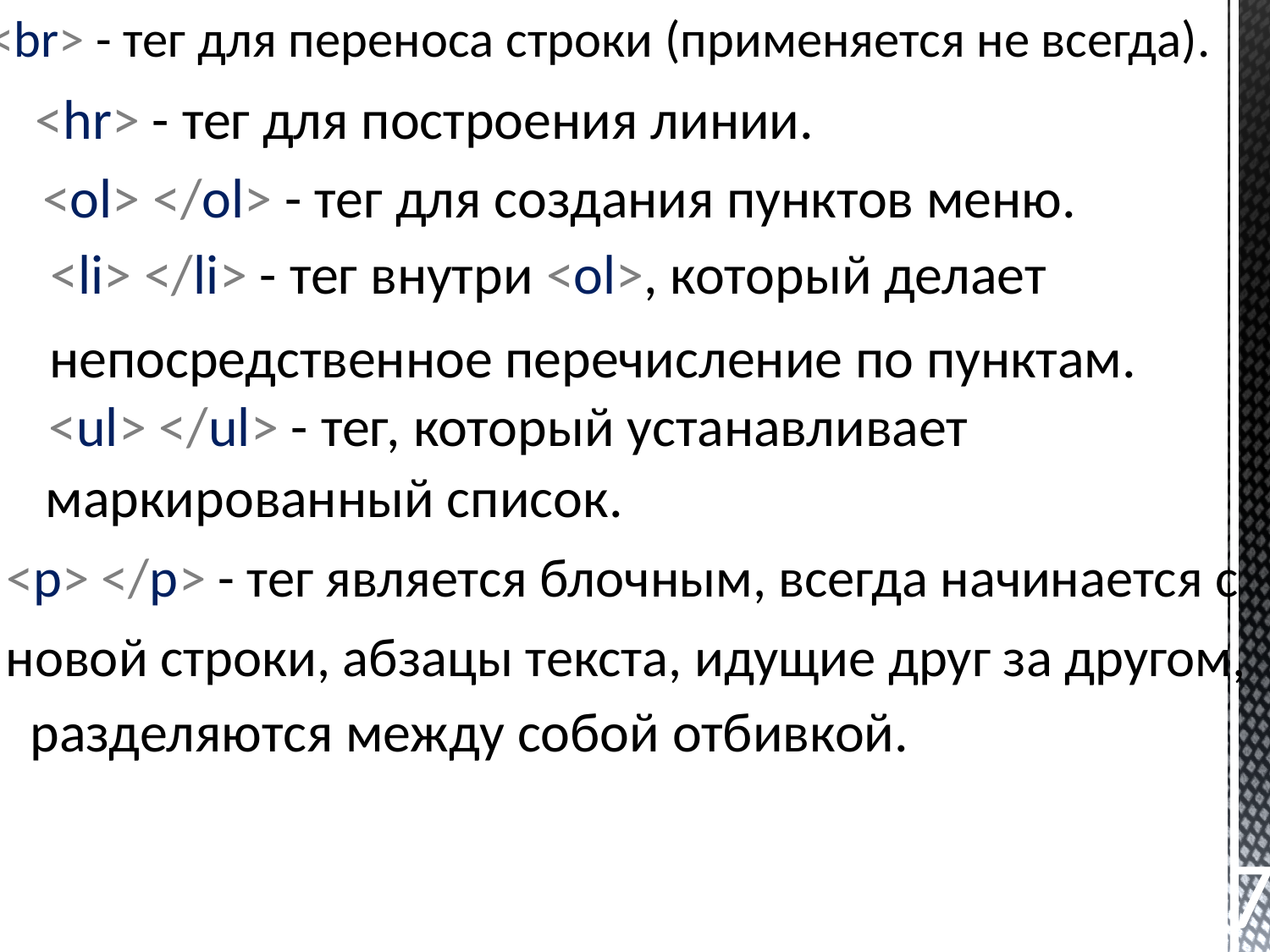

<br> - тег для переноса строки (применяется не всегда).
<hr> - тег для построения линии.
<ol> </ol> - тег для создания пунктов меню.
<li> </li> - тег внутри <ol>, который делает
непосредственное перечисление по пунктам.
<ul> </ul> - тег, который устанавливает
маркированный список.
<p> </p> - тег является блочным, всегда начинается с
новой строки, абзацы текста, идущие друг за другом,
разделяются между собой отбивкой.

7